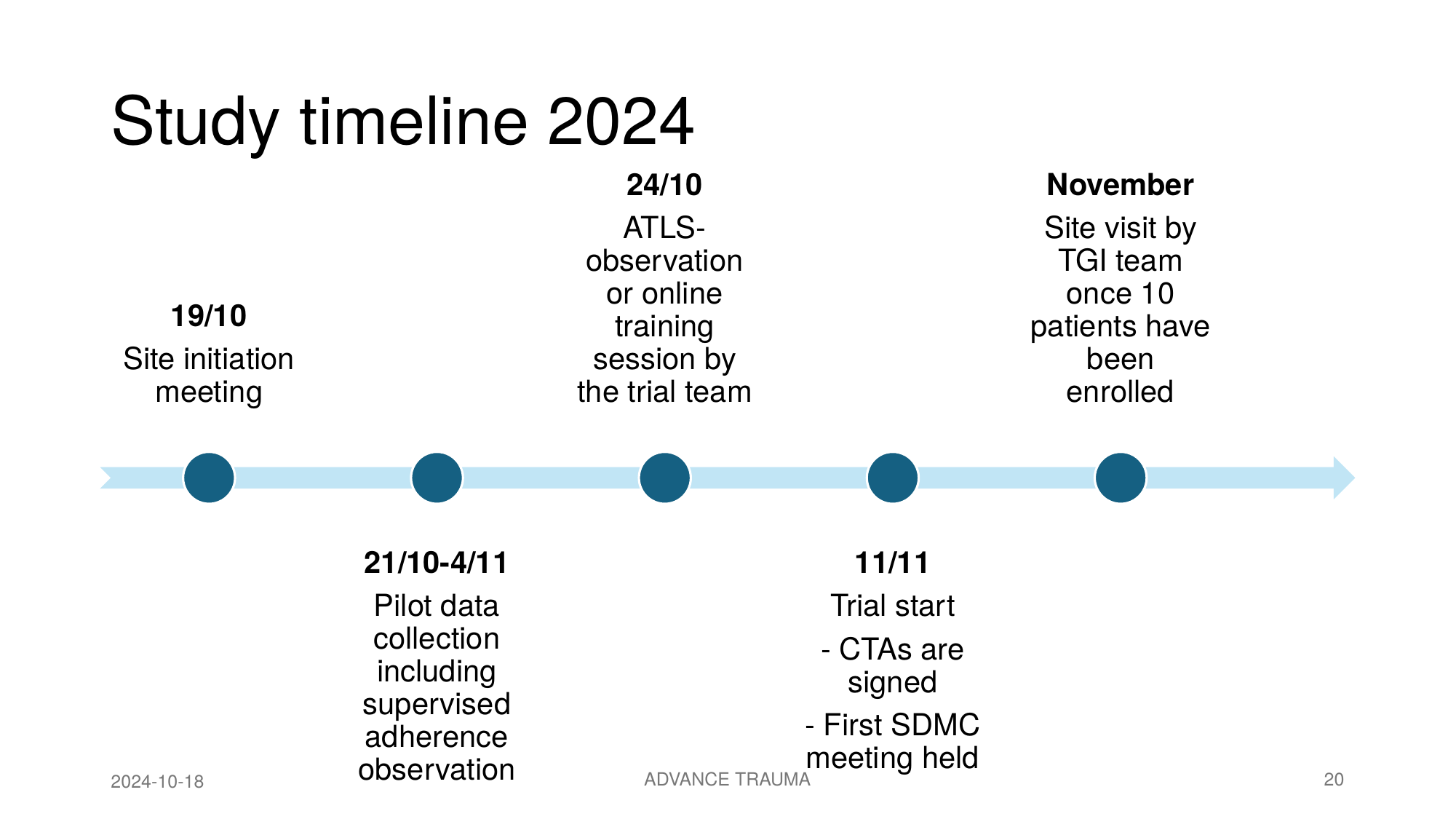

# Study timeline 2024
19/10
Site initiation meeting
21/10-4/11
Pilot data collection including supervised adherence observation
24/10
ATLS-observation or online training session by the trial team
11/11
Trial start
- CTAs are signed
- First SDMC meeting held
November
Site visit by TGI team once 10 patients have been enrolled
2024-10-18
ADVANCE TRAUMA
20